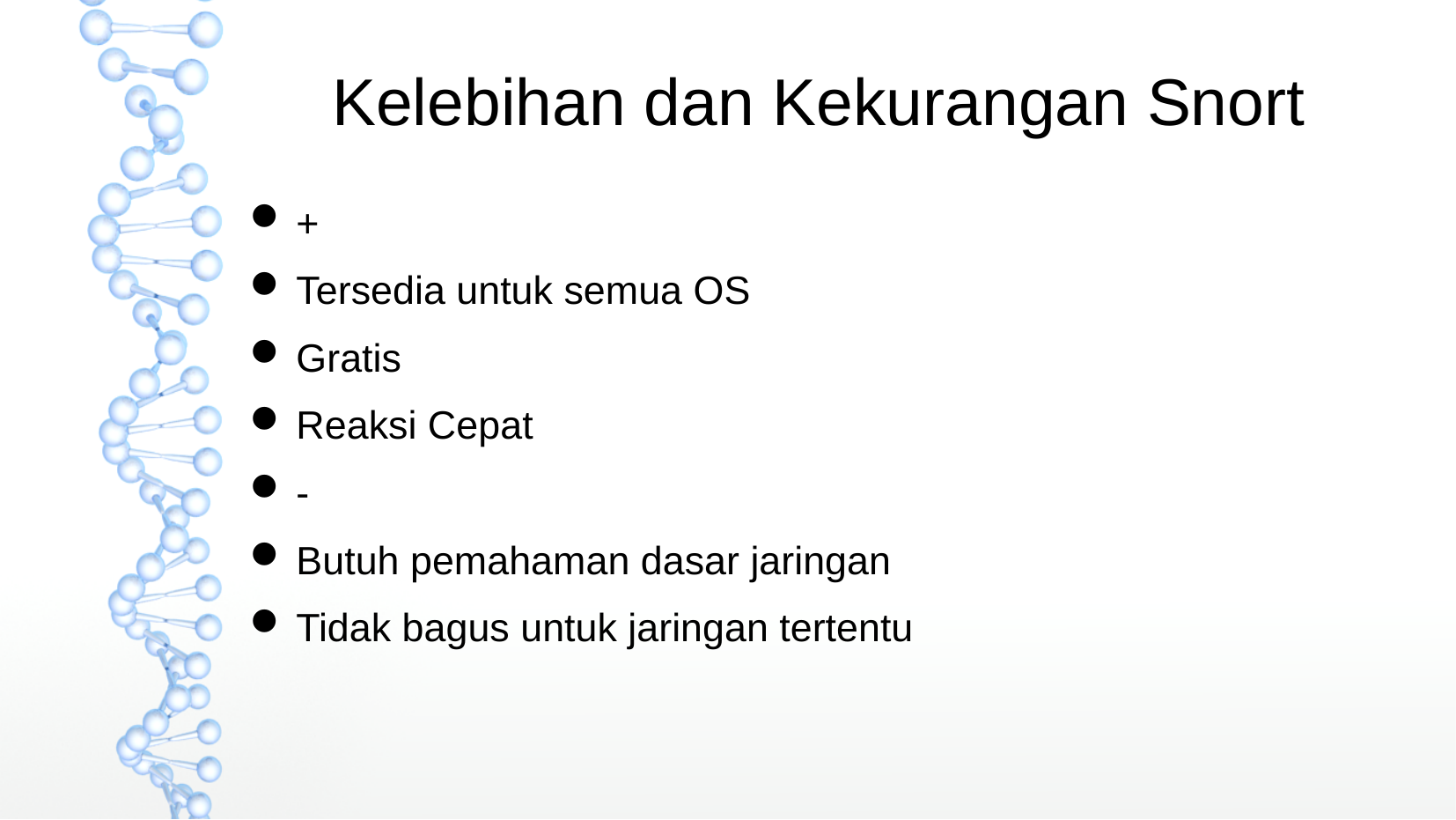

Kelebihan dan Kekurangan Snort
+
Tersedia untuk semua OS
Gratis
Reaksi Cepat
-
Butuh pemahaman dasar jaringan
Tidak bagus untuk jaringan tertentu